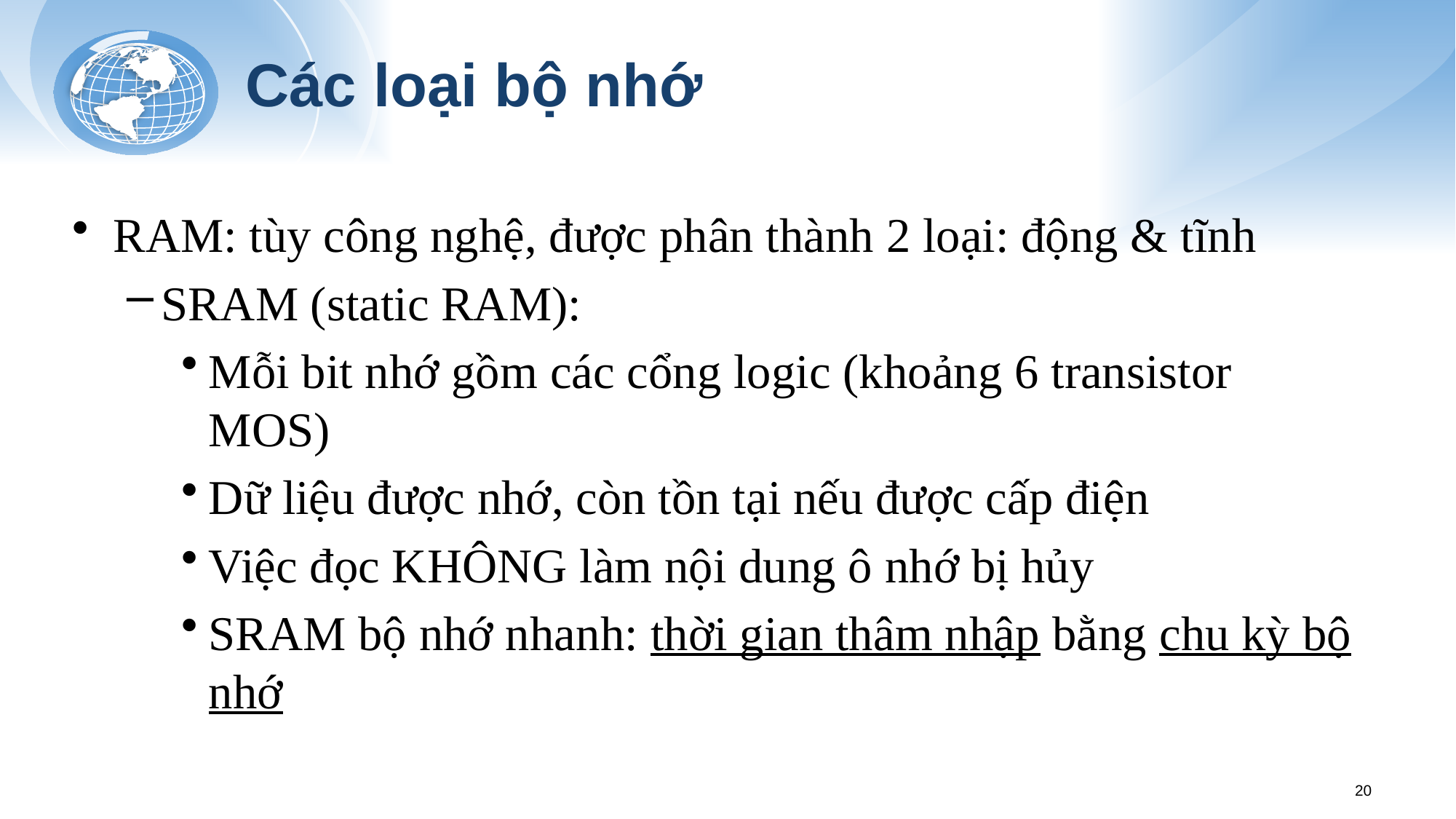

# Các loại bộ nhớ
RAM: tùy công nghệ, được phân thành 2 loại: động & tĩnh
SRAM (static RAM):
Mỗi bit nhớ gồm các cổng logic (khoảng 6 transistor MOS)
Dữ liệu được nhớ, còn tồn tại nếu được cấp điện
Việc đọc KHÔNG làm nội dung ô nhớ bị hủy
SRAM bộ nhớ nhanh: thời gian thâm nhập bằng chu kỳ bộ nhớ
20